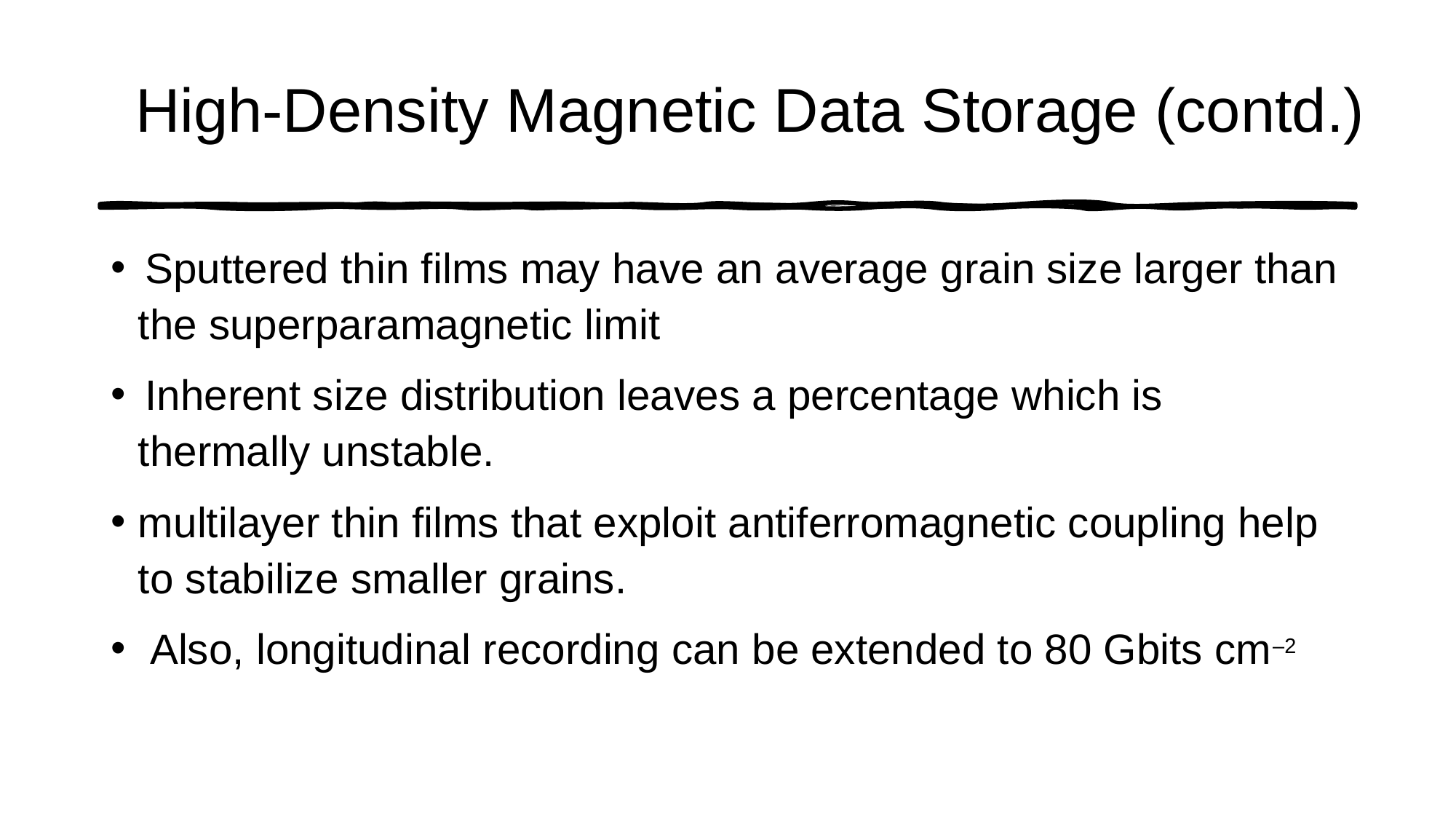

# High-Density Magnetic Data Storage (contd.)
 Sputtered thin films may have an average grain size larger than the superparamagnetic limit
 Inherent size distribution leaves a percentage which is thermally unstable.
multilayer thin films that exploit antiferromagnetic coupling help to stabilize smaller grains.
 Also, longitudinal recording can be extended to 80 Gbits cm–2